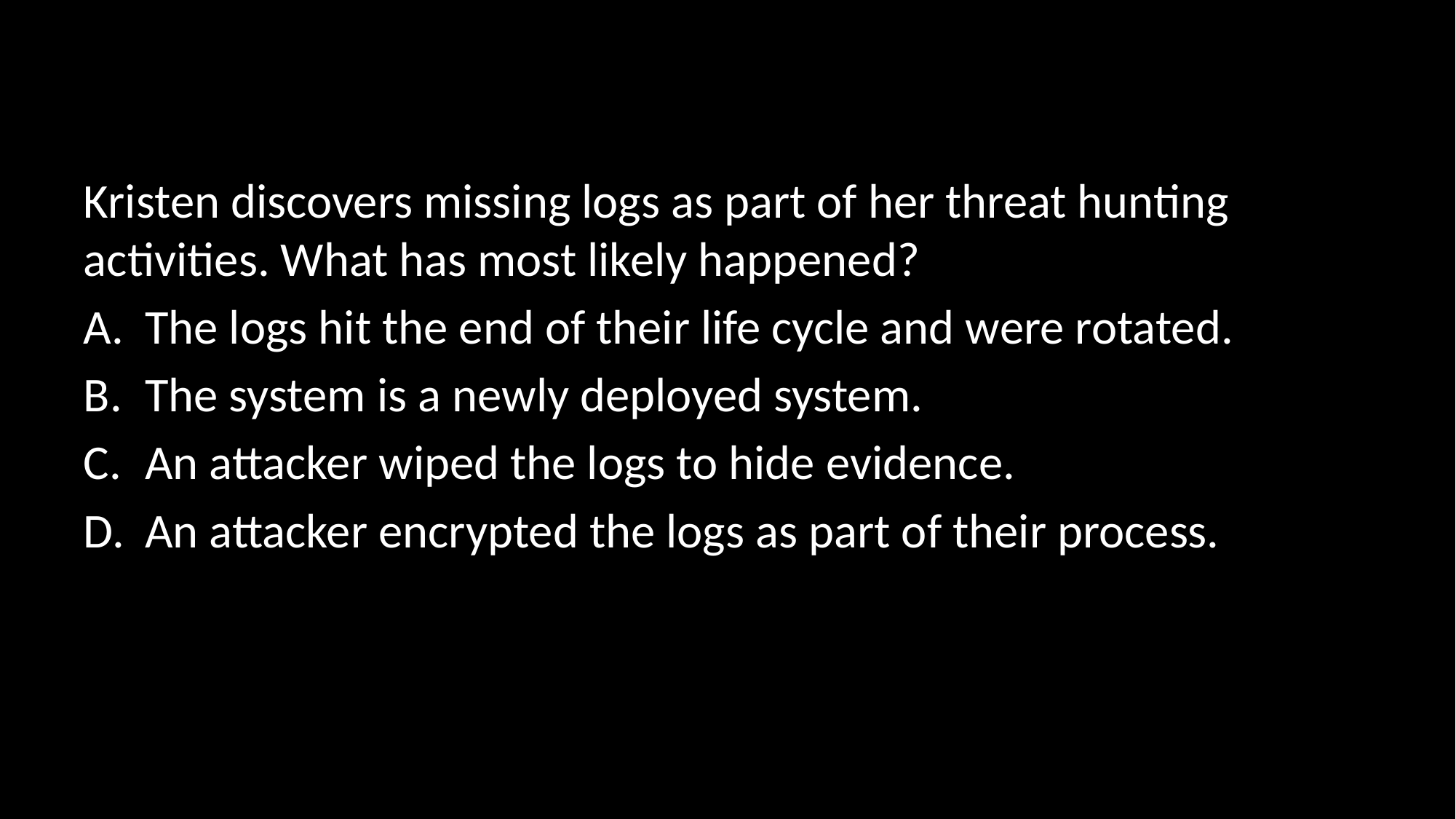

#
Kristen discovers missing logs as part of her threat hunting activities. What has most likely happened?
The logs hit the end of their life cycle and were rotated.
The system is a newly deployed system.
An attacker wiped the logs to hide evidence.
An attacker encrypted the logs as part of their process.